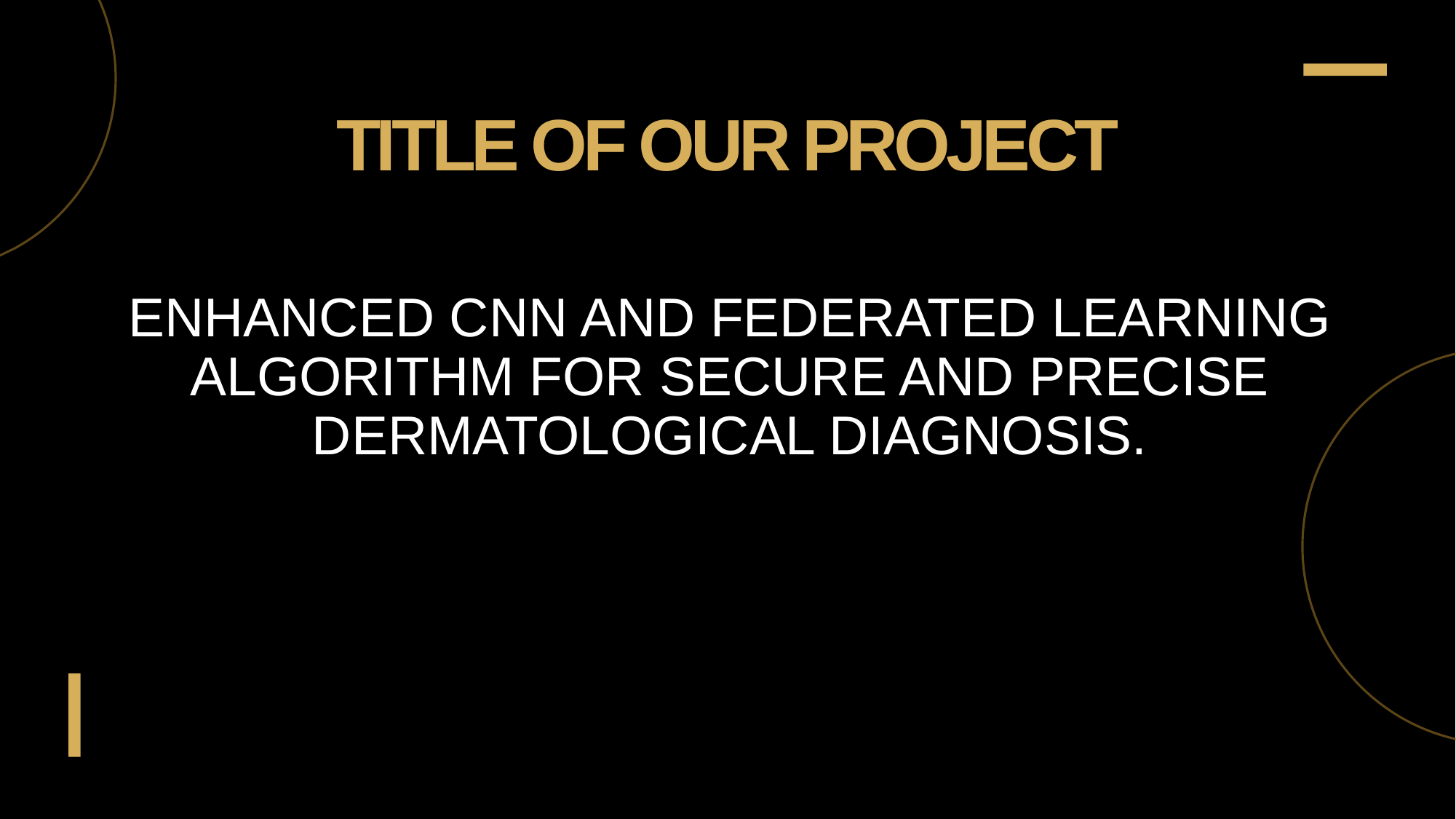

# TITLE OF OUR PROJECT
ENHANCED CNN AND FEDERATED LEARNING ALGORITHM FOR SECURE AND PRECISE DERMATOLOGICAL DIAGNOSIS.